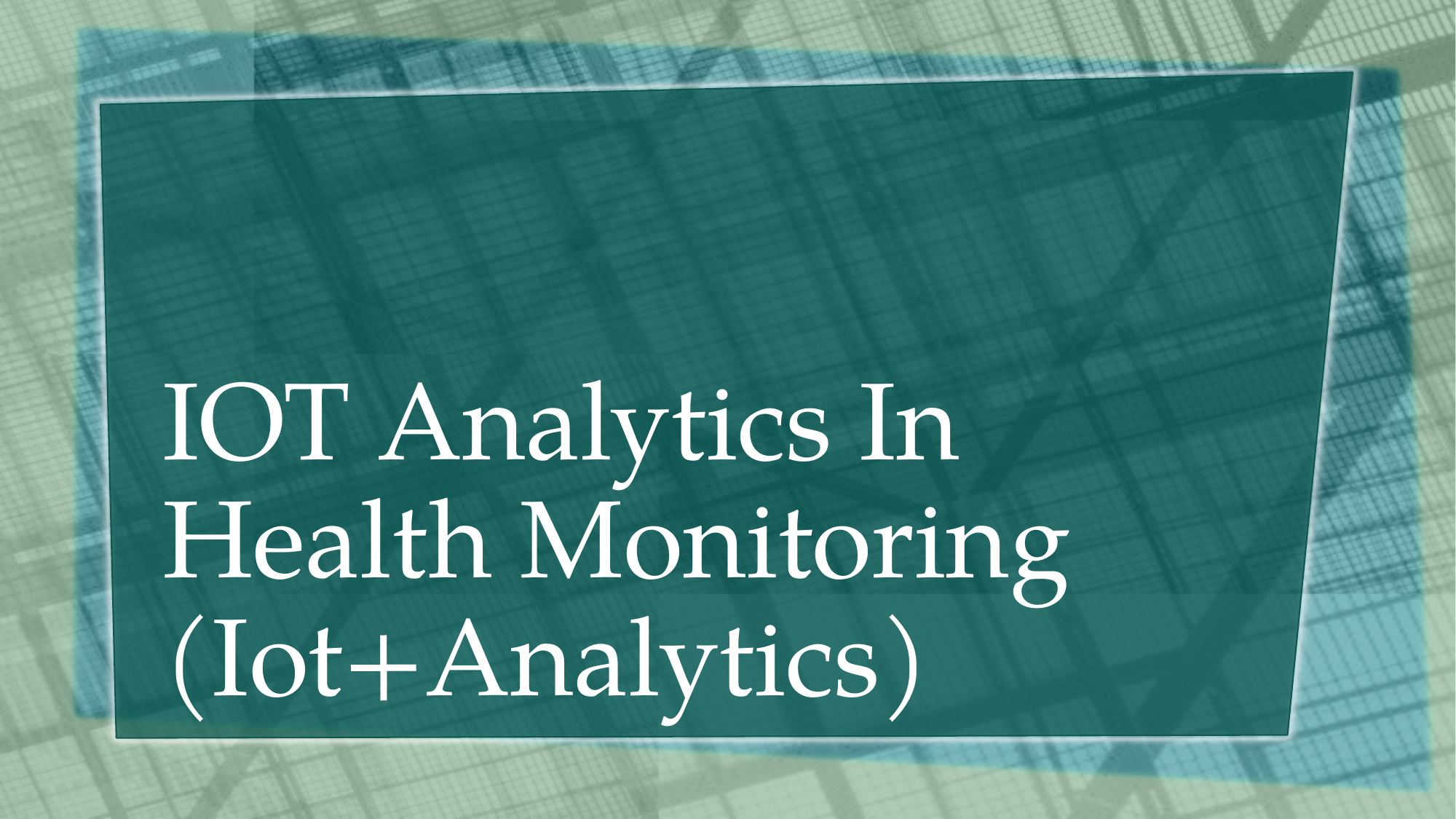

# IOT Analytics In Health Monitoring (Iot+Analytics)